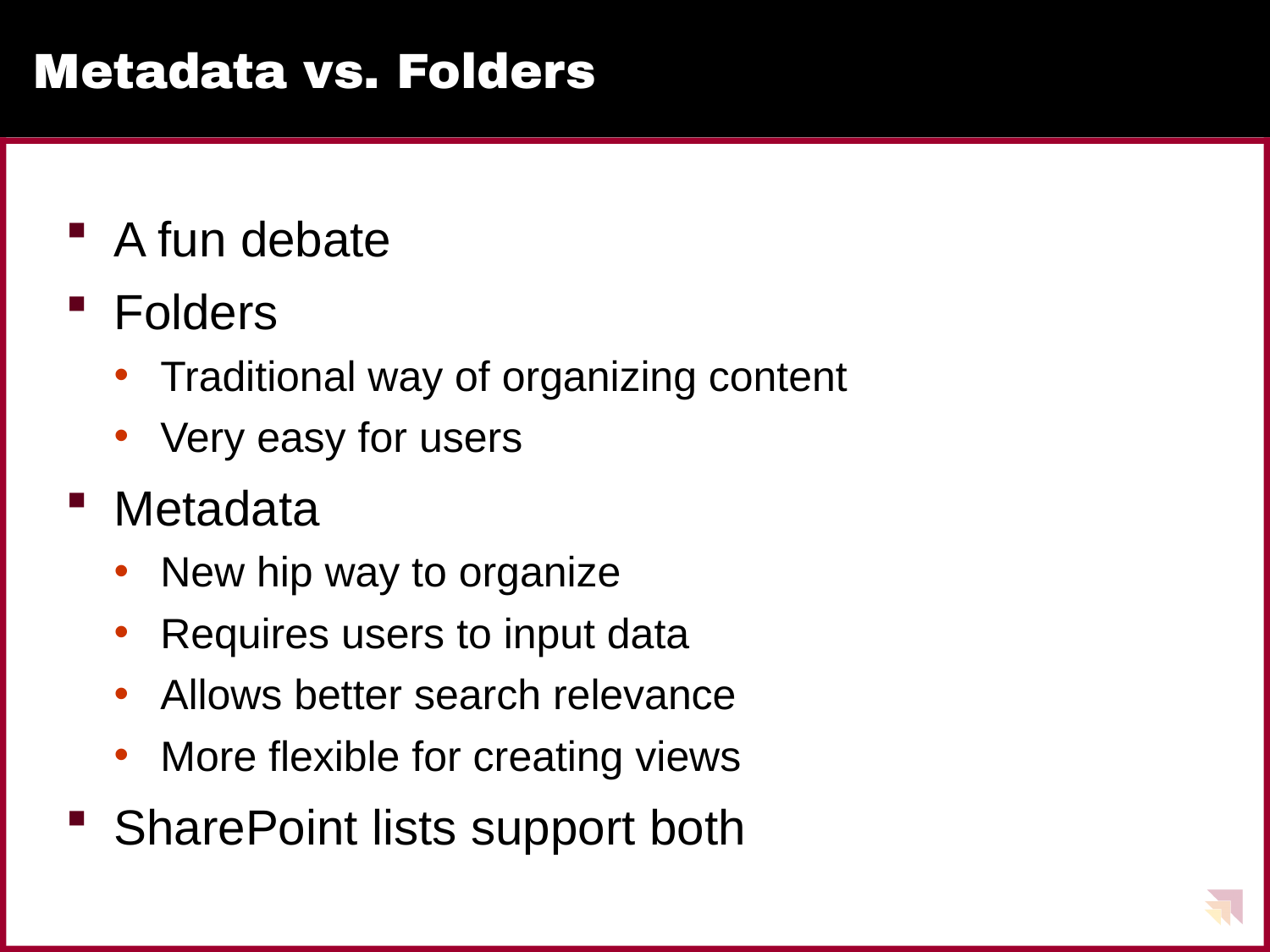

# Metadata vs. Folders
A fun debate
Folders
Traditional way of organizing content
Very easy for users
Metadata
New hip way to organize
Requires users to input data
Allows better search relevance
More flexible for creating views
SharePoint lists support both